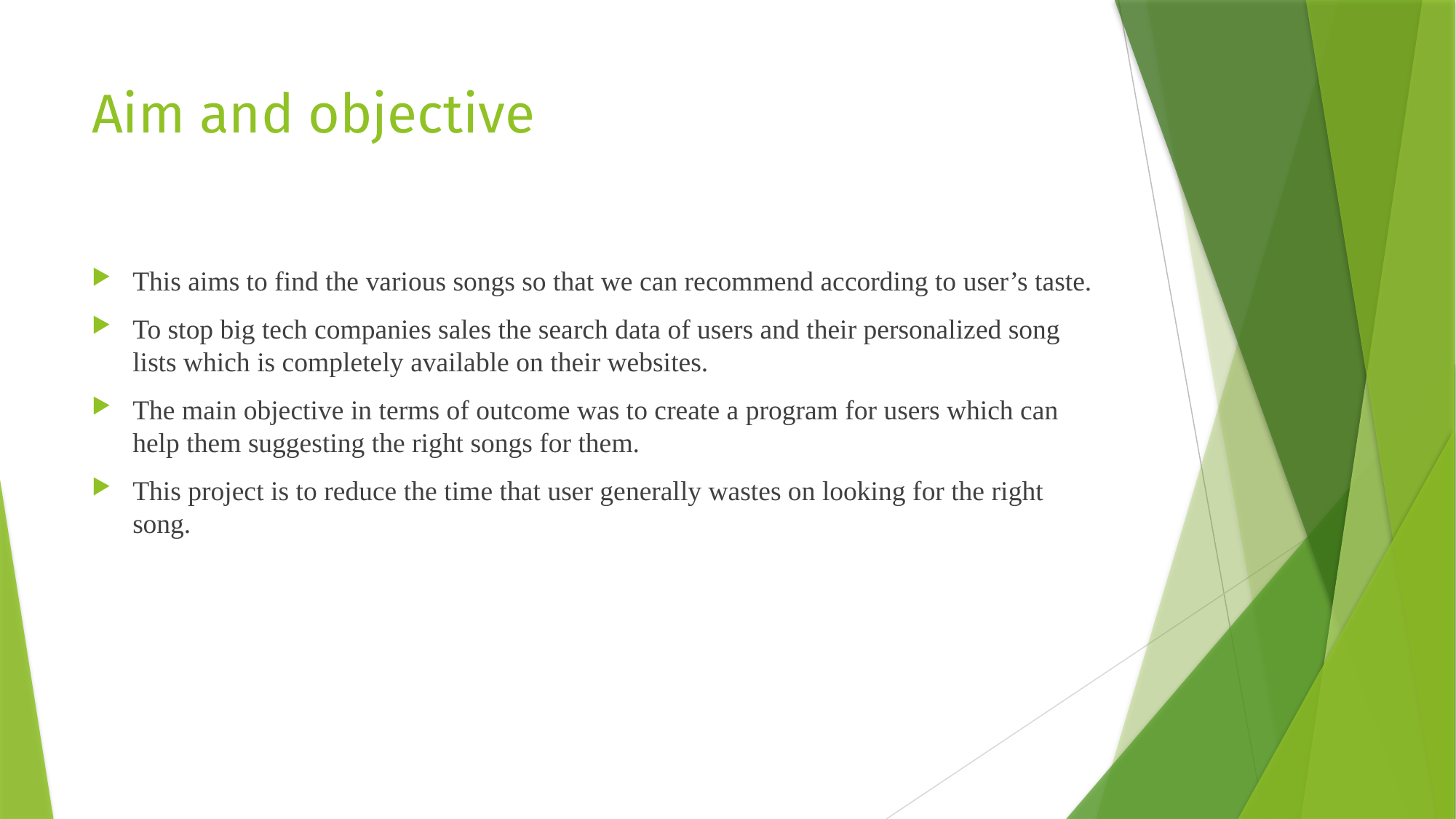

# Aim and objective
This aims to find the various songs so that we can recommend according to user’s taste.
To stop big tech companies sales the search data of users and their personalized song lists which is completely available on their websites.
The main objective in terms of outcome was to create a program for users which can help them suggesting the right songs for them.
This project is to reduce the time that user generally wastes on looking for the right song.